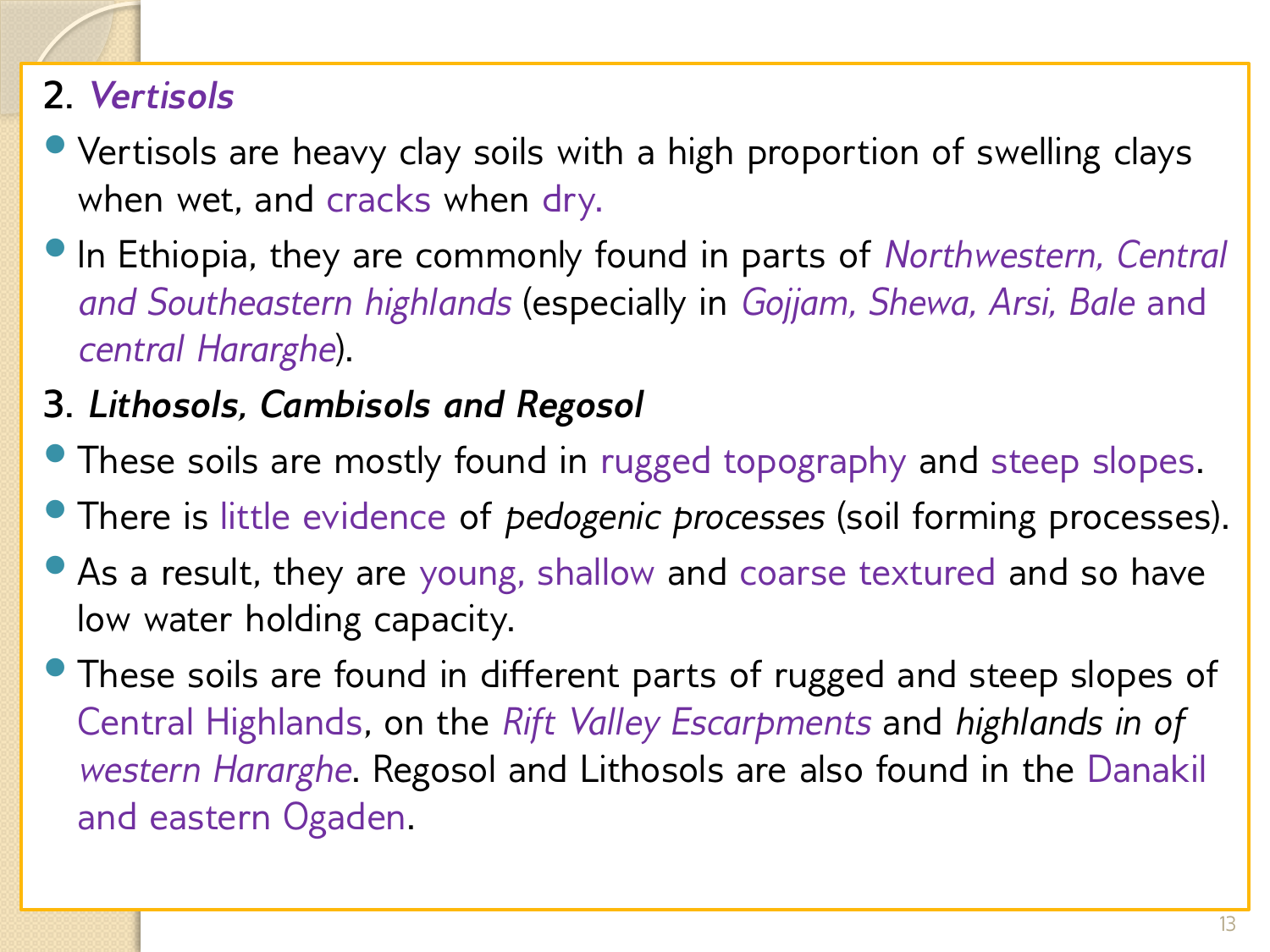

#
2. Vertisols
Vertisols are heavy clay soils with a high proportion of swelling clays when wet, and cracks when dry.
In Ethiopia, they are commonly found in parts of Northwestern, Central and Southeastern highlands (especially in Gojjam, Shewa, Arsi, Bale and central Hararghe).
3. Lithosols, Cambisols and Regosol
These soils are mostly found in rugged topography and steep slopes.
There is little evidence of pedogenic processes (soil forming processes).
As a result, they are young, shallow and coarse textured and so have low water holding capacity.
These soils are found in different parts of rugged and steep slopes of Central Highlands, on the Rift Valley Escarpments and highlands in of western Hararghe. Regosol and Lithosols are also found in the Danakil and eastern Ogaden.
13